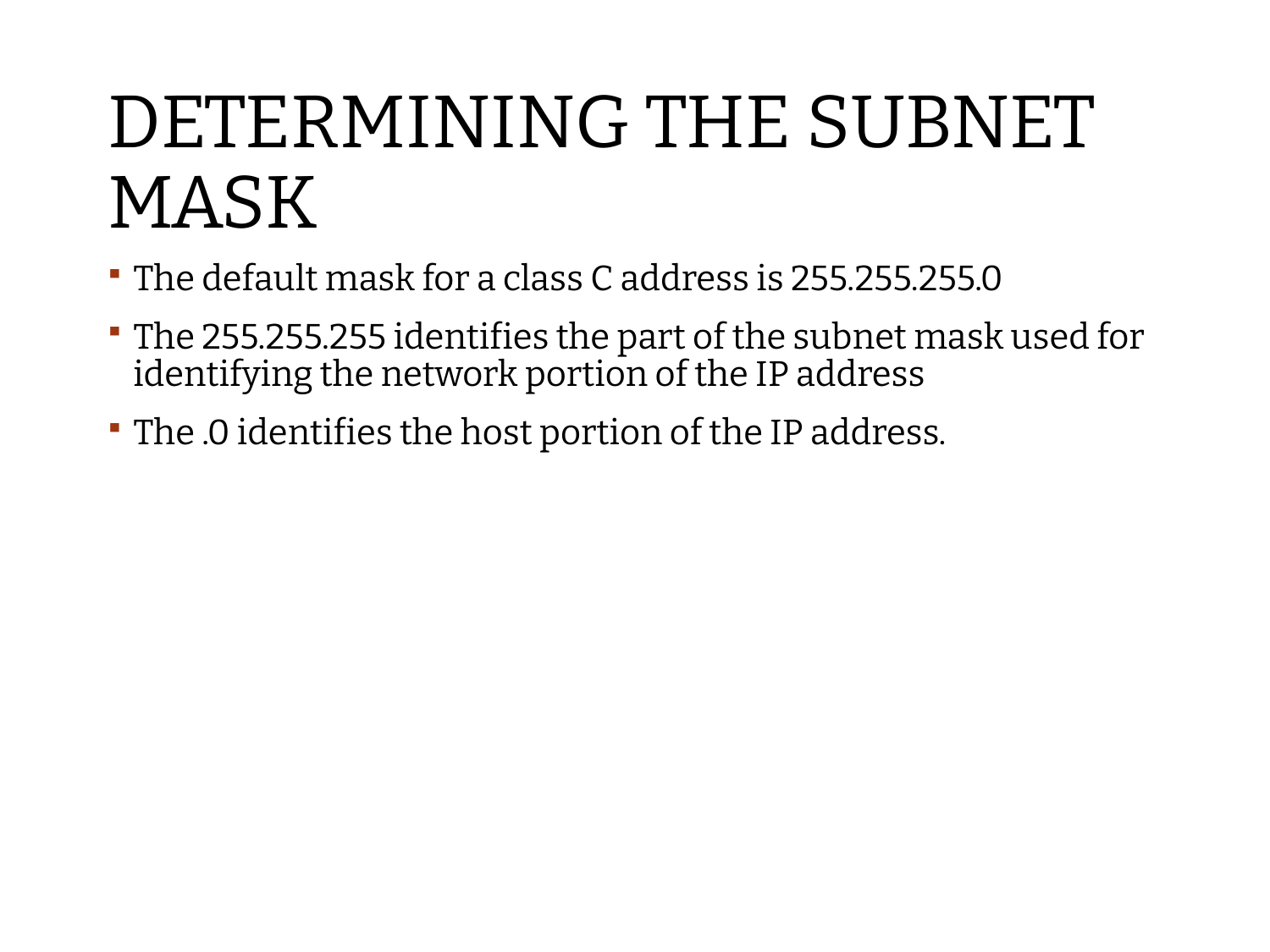

# Determining the Subnet Mask
The default mask for a class C address is 255.255.255.0
The 255.255.255 identifies the part of the subnet mask used for identifying the network portion of the IP address
The .0 identifies the host portion of the IP address.